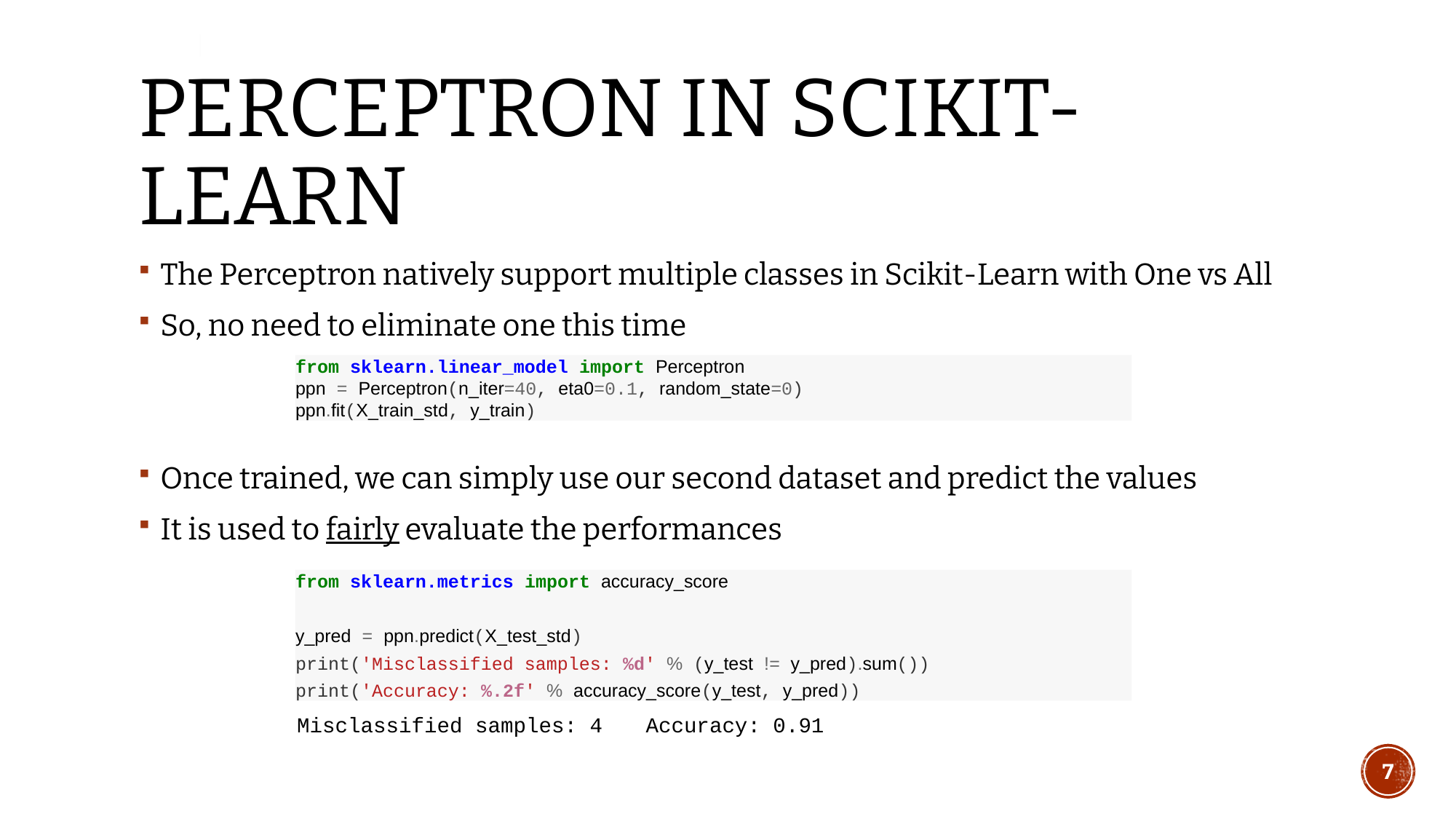

# Perceptron in Scikit-Learn
The Perceptron natively support multiple classes in Scikit-Learn with One vs All
So, no need to eliminate one this time

Once trained, we can simply use our second dataset and predict the values
It is used to fairly evaluate the performances

from sklearn.linear_model import Perceptron
ppn = Perceptron(n_iter=40, eta0=0.1, random_state=0)
ppn.fit(X_train_std, y_train)
from sklearn.metrics import accuracy_score

y_pred = ppn.predict(X_test_std)
print('Misclassified samples: %d' % (y_test != y_pred).sum())
print('Accuracy: %.2f' % accuracy_score(y_test, y_pred))
Misclassified samples: 4
Accuracy: 0.91

7